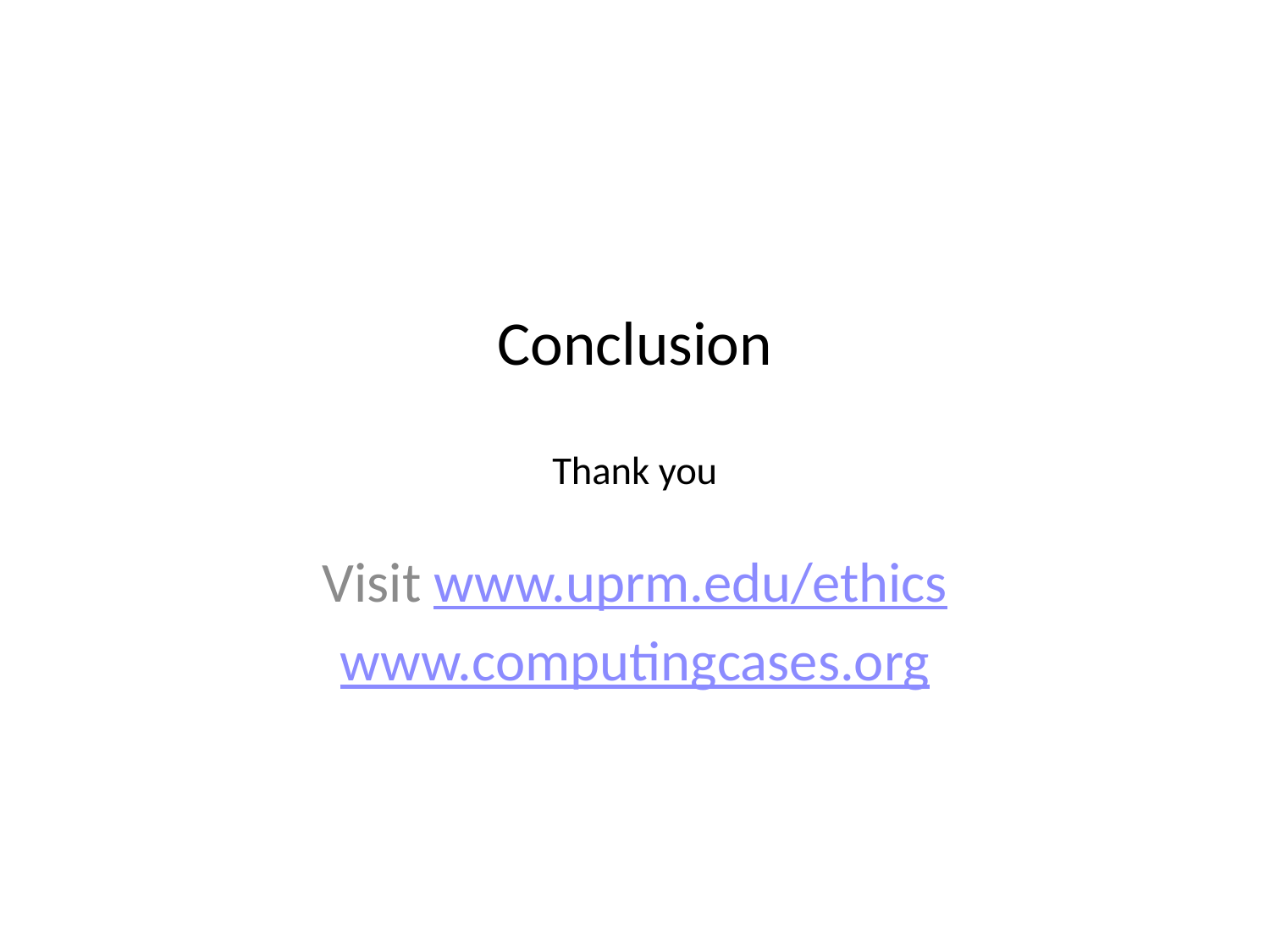

# Conclusion Thank you
Visit www.uprm.edu/ethics
www.computingcases.org